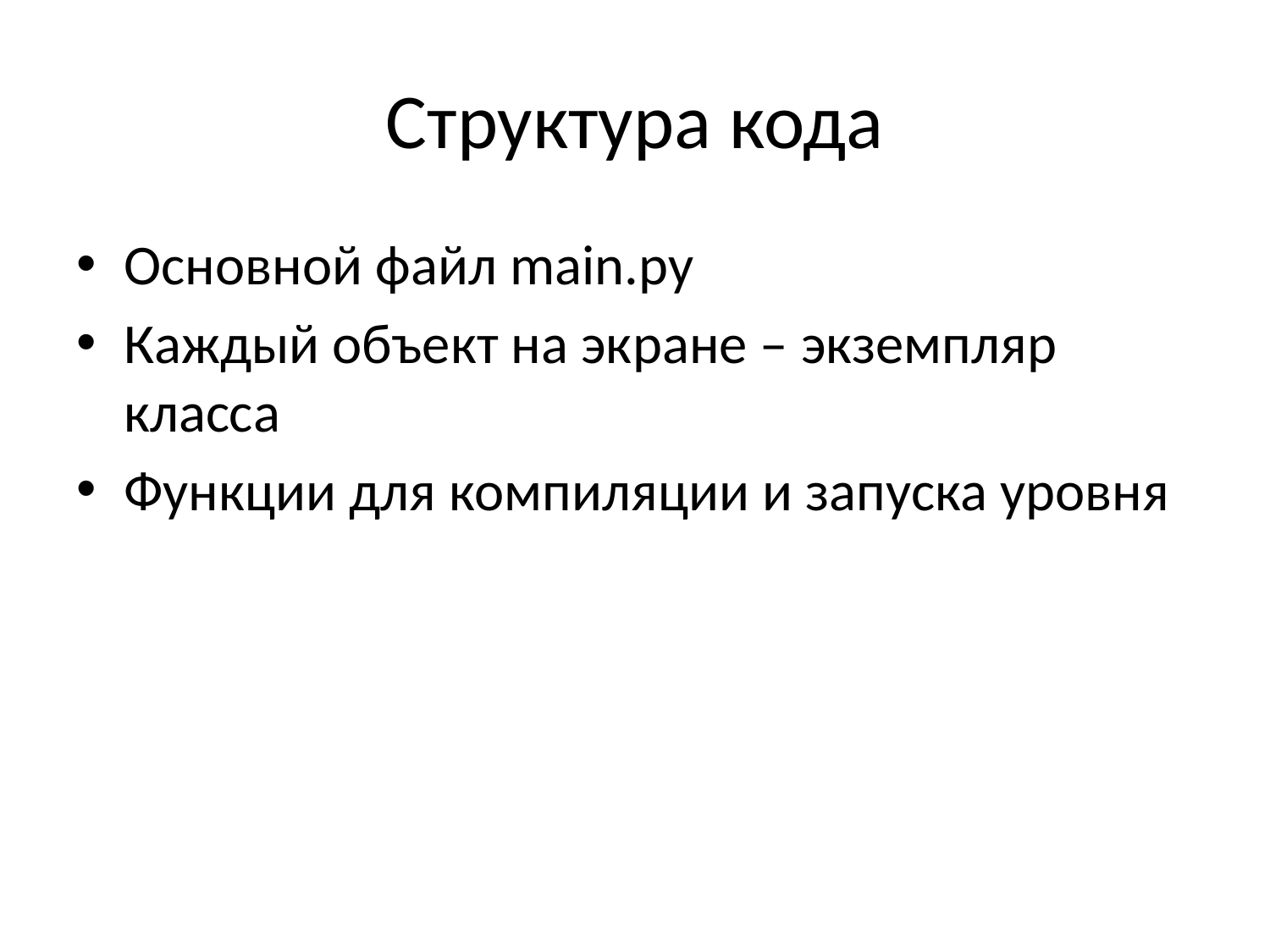

# Структура кода
Основной файл main.py
Каждый объект на экране – экземпляр класса
Функции для компиляции и запуска уровня